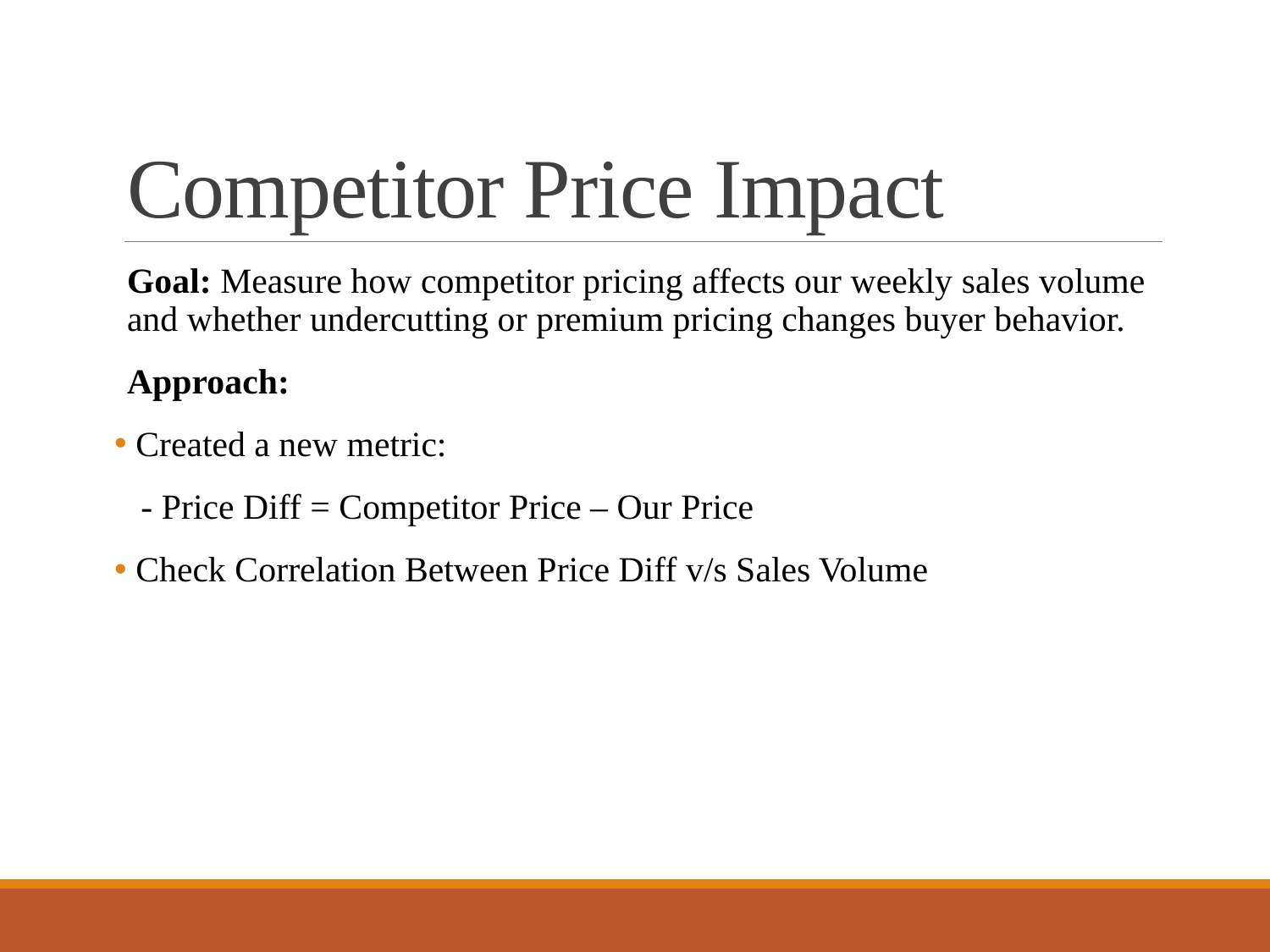

# Competitor Price Impact
Goal: Measure how competitor pricing affects our weekly sales volume and whether undercutting or premium pricing changes buyer behavior.
Approach:
 Created a new metric:
   - Price Diff = Competitor Price – Our Price
 Check Correlation Between Price Diff v/s Sales Volume